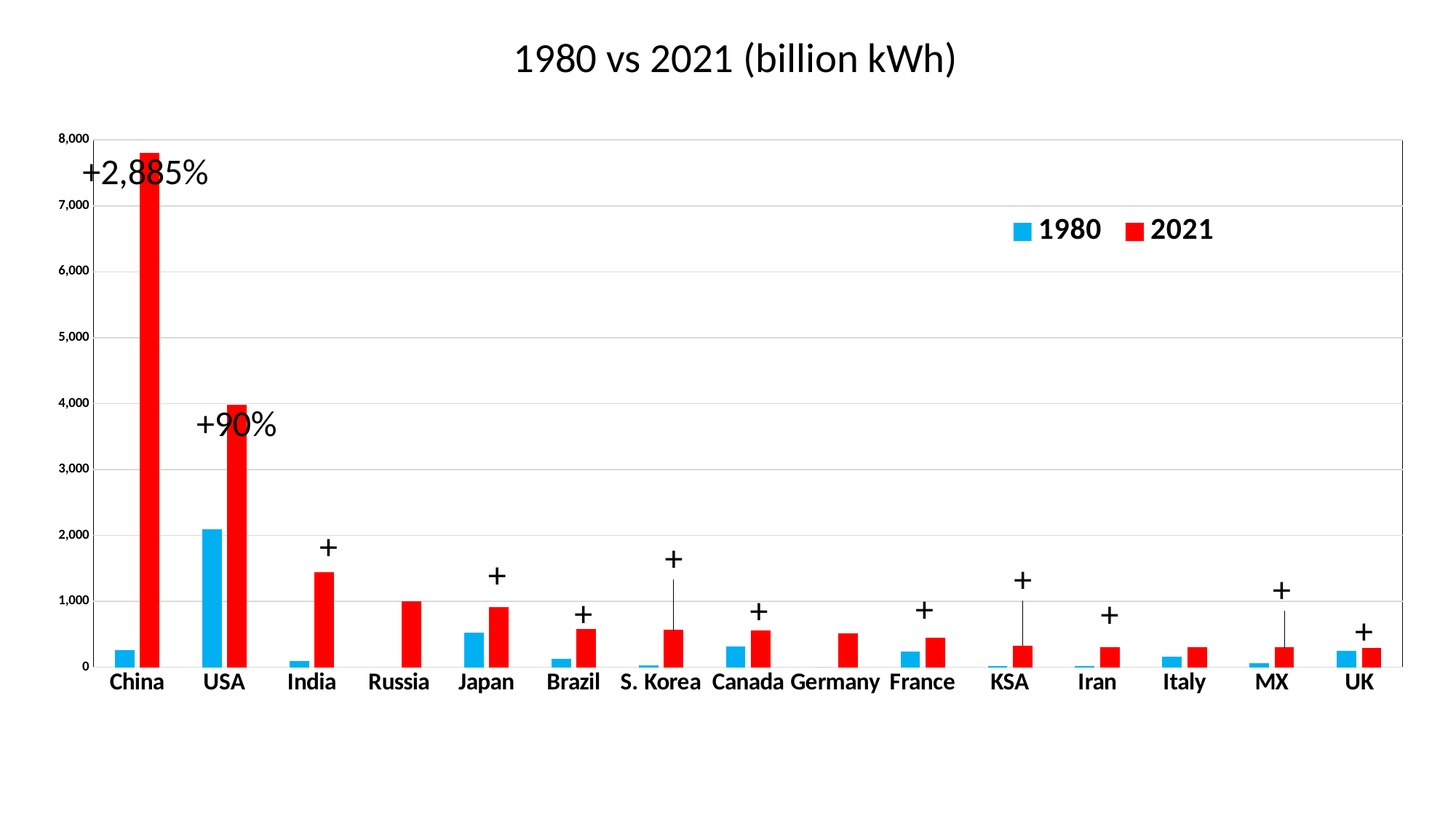

# 1980 vs 2021 (billion kWh)

### Chart

| Category | 1980 | 2021 |
|---|---|---|
| China | 261.492 | 7805.656341 |
| USA | 2094.449 | 3979.279761 |
| India | 97.898 | 1442.750051 |
| Russia | None | 996.4429162 |
| Japan | 521.374 | 913.0781497 |
| Brazil | 121.7838 | 577.2953567 |
| S. Korea | 32.0 | 567.6724331 |
| Canada | 309.4796186 | 554.7443874 |
| Germany | 0.0 | 511.6603884 |
| France | 236.442 | 447.4470538 |
| KSA | 19.103 | 329.0072713 |
| Iran | 19.676 | 301.9687305 |
| Italy | 164.891 | 299.9218318 |
| MX | 56.71 | 300.9570645 |
| UK | 243.387 | 287.3188985 |